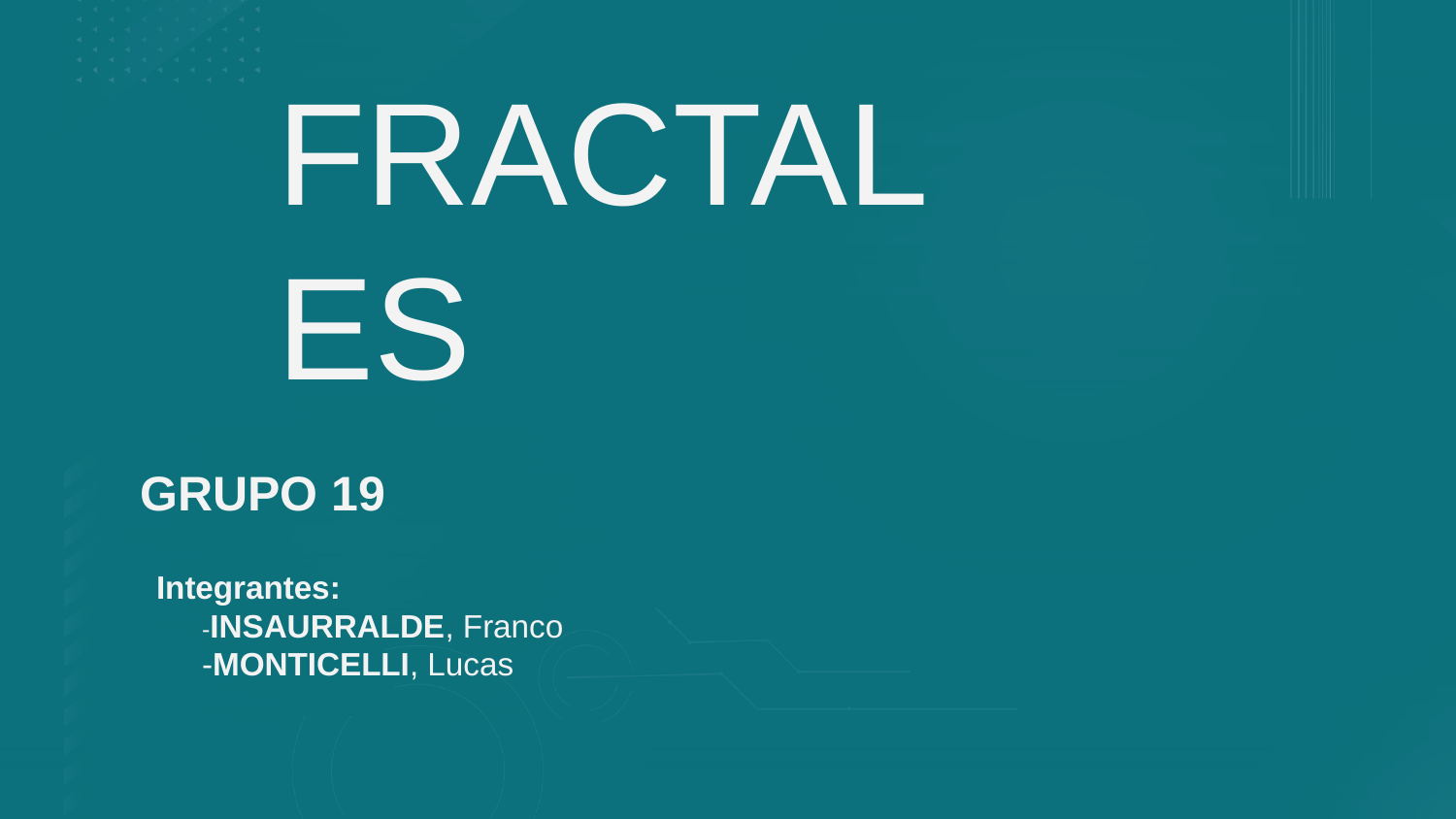

# FRACTALES
 GRUPO 19

   Integrantes:
-INSAURRALDE, Franco
-MONTICELLI, Lucas